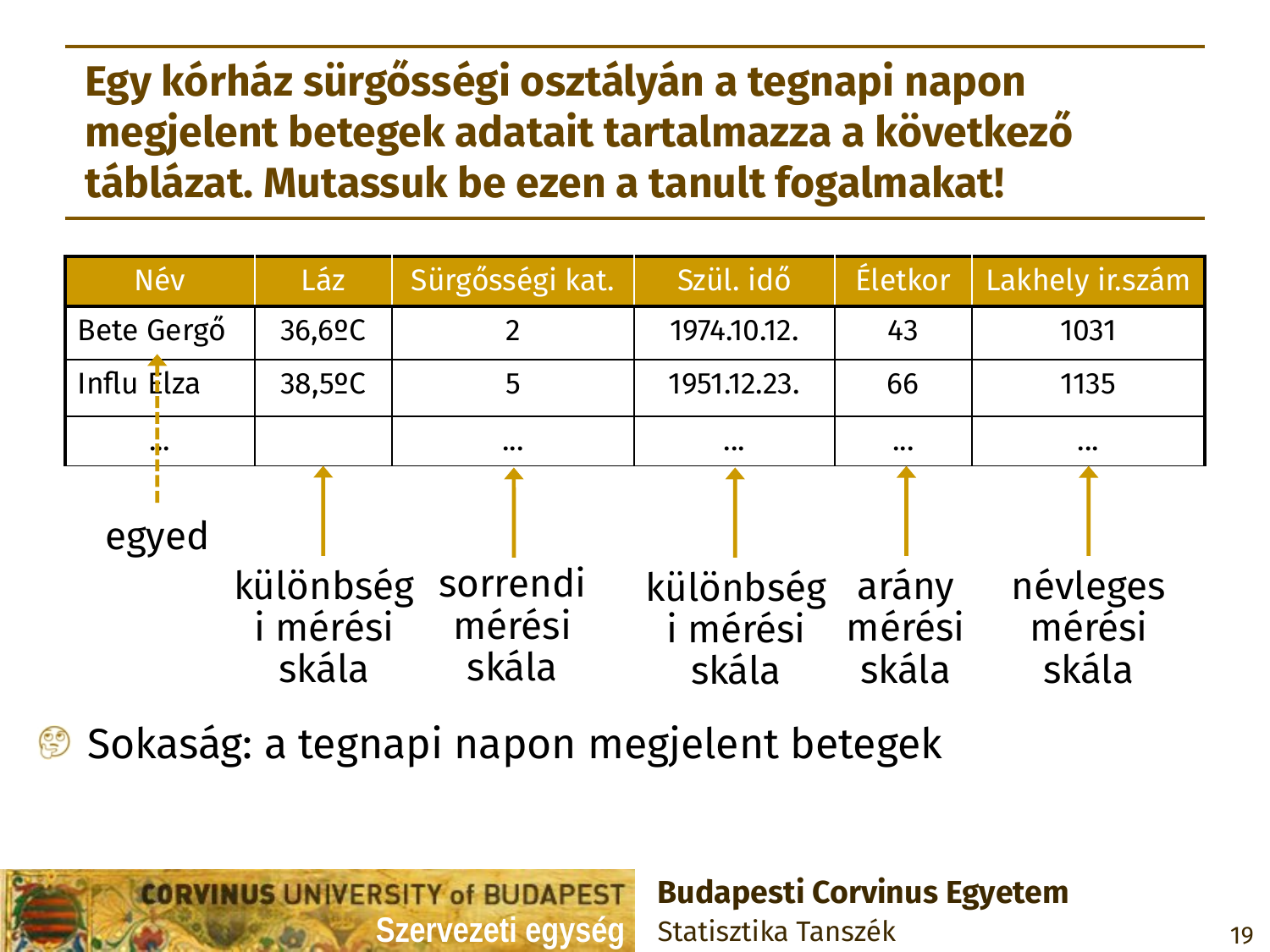

| Egy kórház sürgősségi osztályán a tegnapi napon megjelent betegek adatait tartalmazza a következő táblázat. Mutassuk be ezen a tanult fogalmakat! |
| --- |
| Név | Láz | Sürgősségi kat. | Szül. idő | Életkor | Lakhely ir.szám |
| --- | --- | --- | --- | --- | --- |
| Bete Gergő | 36,6ºC | 2 | 1974.10.12. | 43 | 1031 |
| Influ Elza | 38,5ºC | 5 | 1951.12.23. | 66 | 1135 |
| ... |  | ... | ... | ... | ... |

egyed

különbségi mérési skála

arány mérési skála

névleges mérési skála

sorrendi mérési skála

különbségi mérési skála
Sokaság: a tegnapi napon megjelent betegek
Budapesti Corvinus Egyetem
Statisztika Tanszék
19